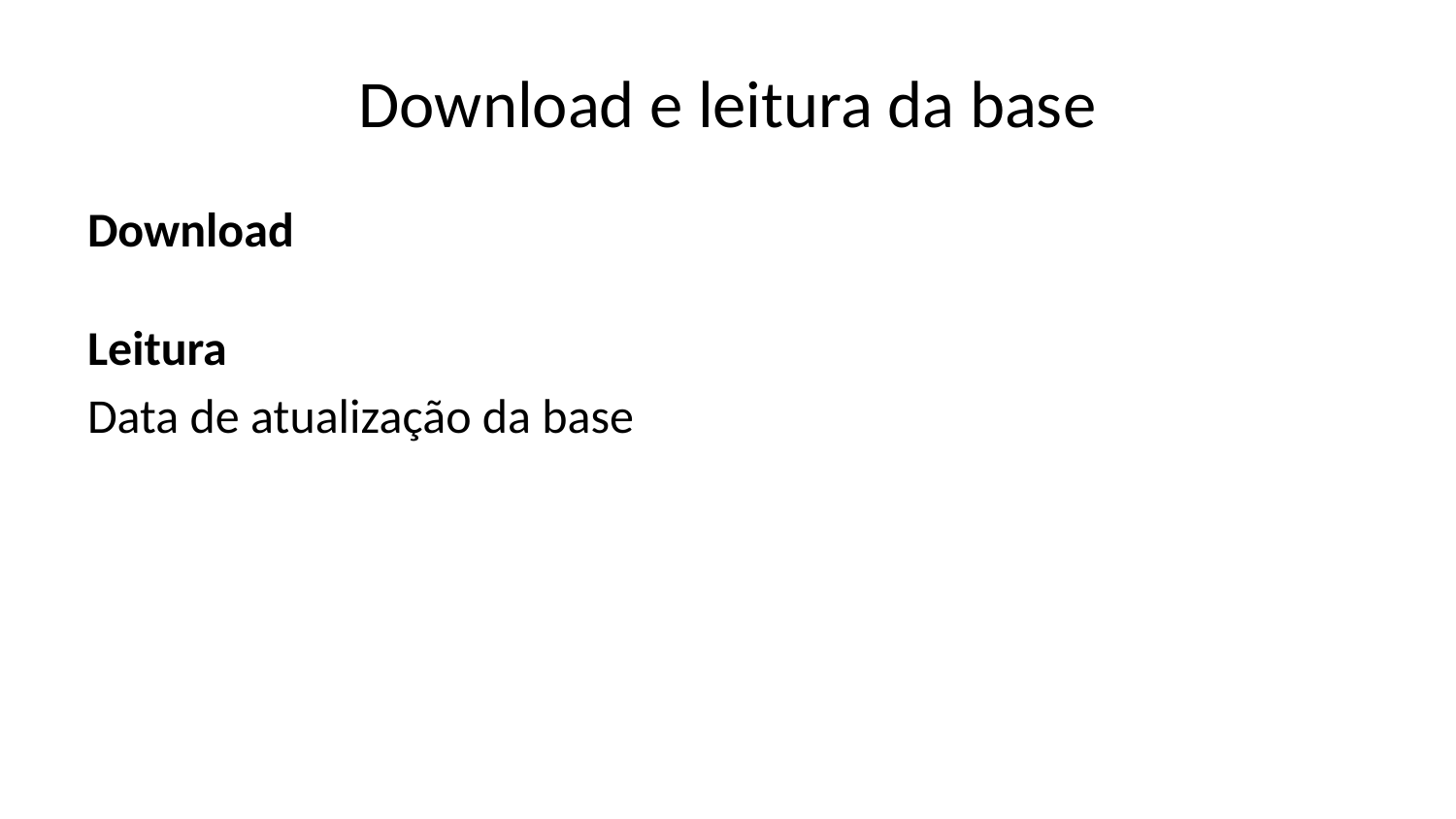

# Download e leitura da base
Download
Leitura
Data de atualização da base